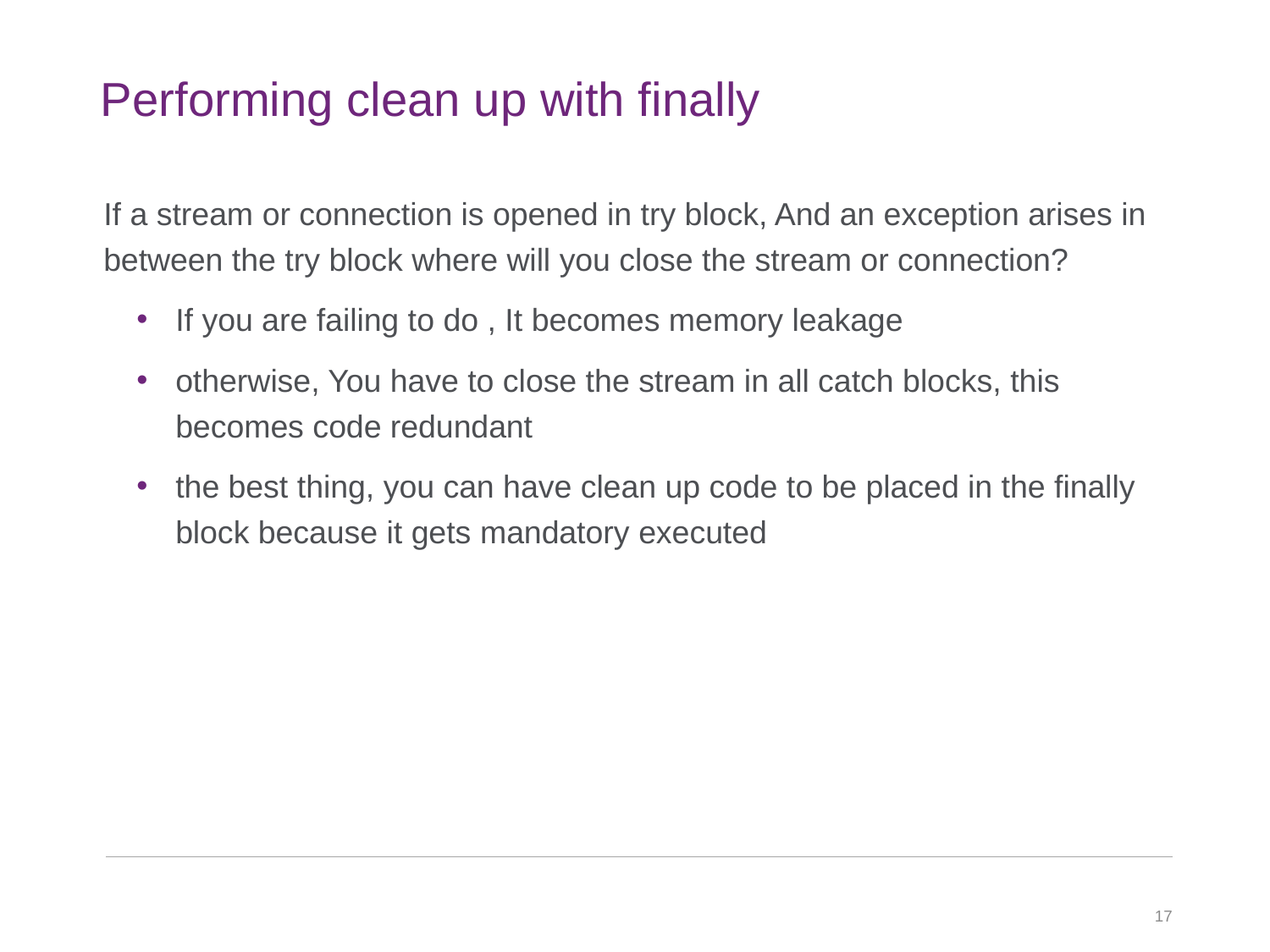

# Performing clean up with finally
If a stream or connection is opened in try block, And an exception arises in between the try block where will you close the stream or connection?
If you are failing to do , It becomes memory leakage
otherwise, You have to close the stream in all catch blocks, this becomes code redundant
the best thing, you can have clean up code to be placed in the finally block because it gets mandatory executed

17